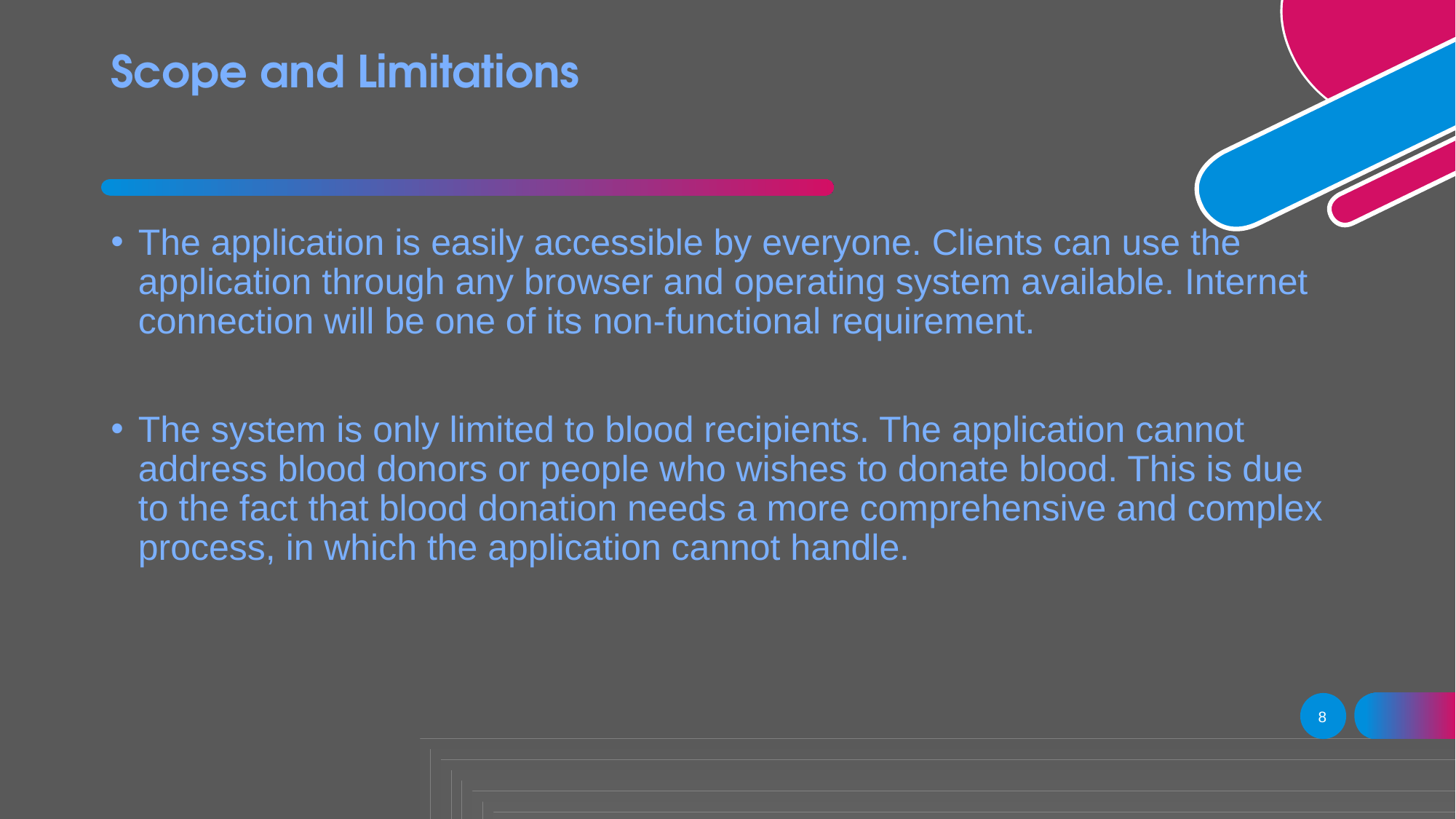

# Scope and Limitations
The application is easily accessible by everyone. Clients can use the application through any browser and operating system available. Internet connection will be one of its non-functional requirement.

The system is only limited to blood recipients. The application cannot address blood donors or people who wishes to donate blood. This is due to the fact that blood donation needs a more comprehensive and complex process, in which the application cannot handle.

8